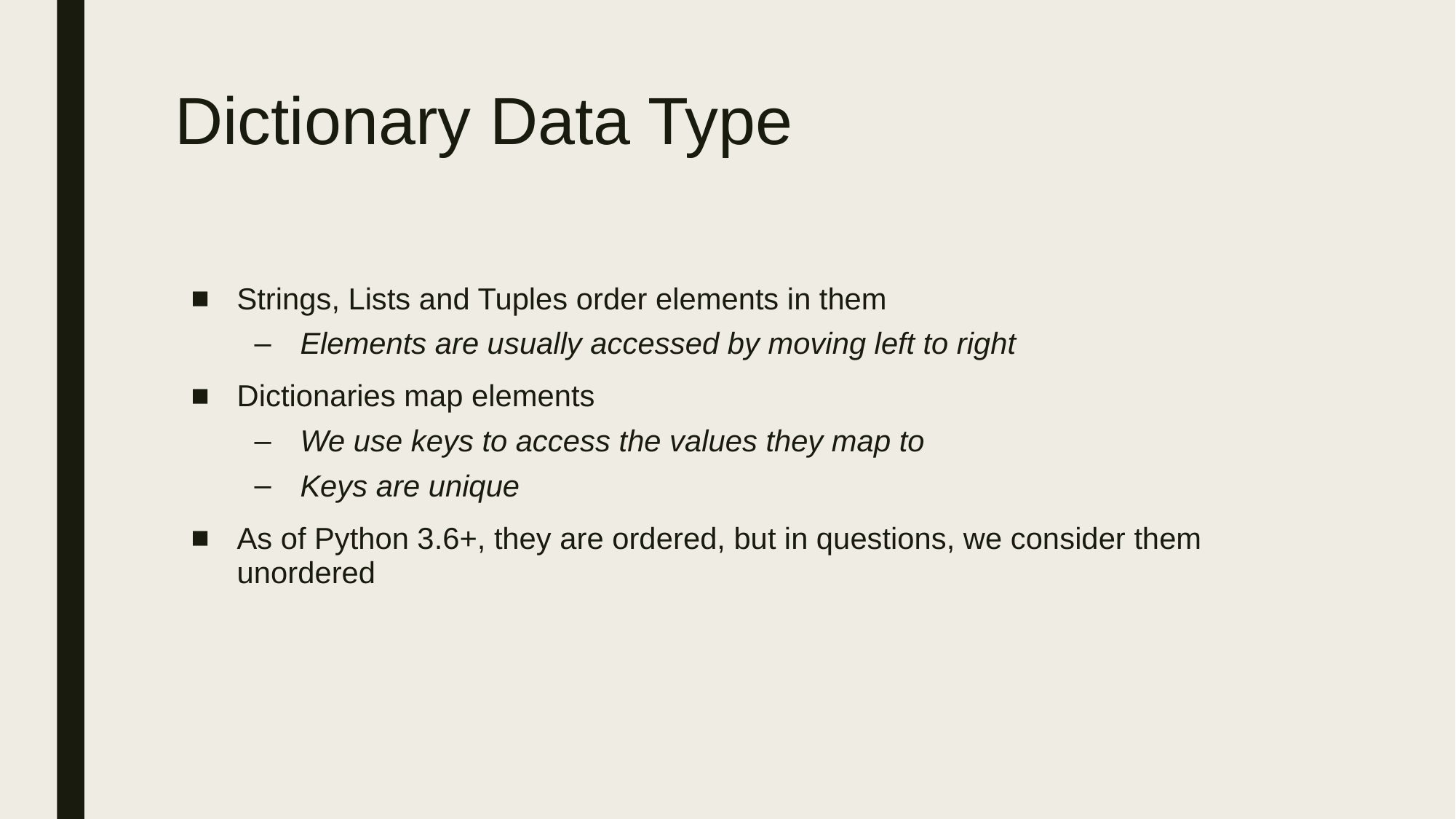

# Dictionary Data Type
Strings, Lists and Tuples order elements in them
Elements are usually accessed by moving left to right
Dictionaries map elements
We use keys to access the values they map to
Keys are unique
As of Python 3.6+, they are ordered, but in questions, we consider them unordered